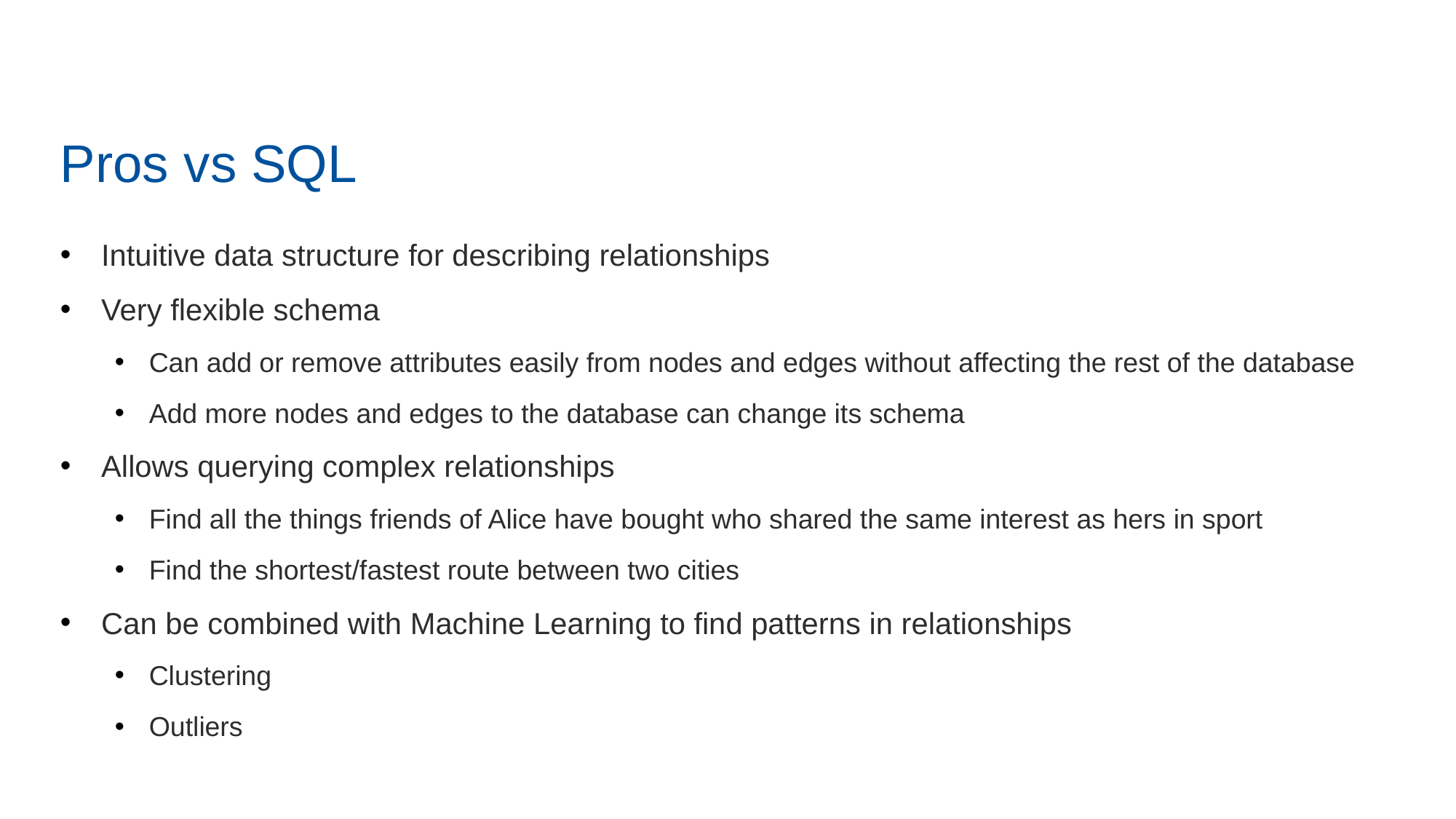

9
# Pros vs SQL
Intuitive data structure for describing relationships
Very flexible schema
Can add or remove attributes easily from nodes and edges without affecting the rest of the database
Add more nodes and edges to the database can change its schema
Allows querying complex relationships
Find all the things friends of Alice have bought who shared the same interest as hers in sport
Find the shortest/fastest route between two cities
Can be combined with Machine Learning to find patterns in relationships
Clustering
Outliers